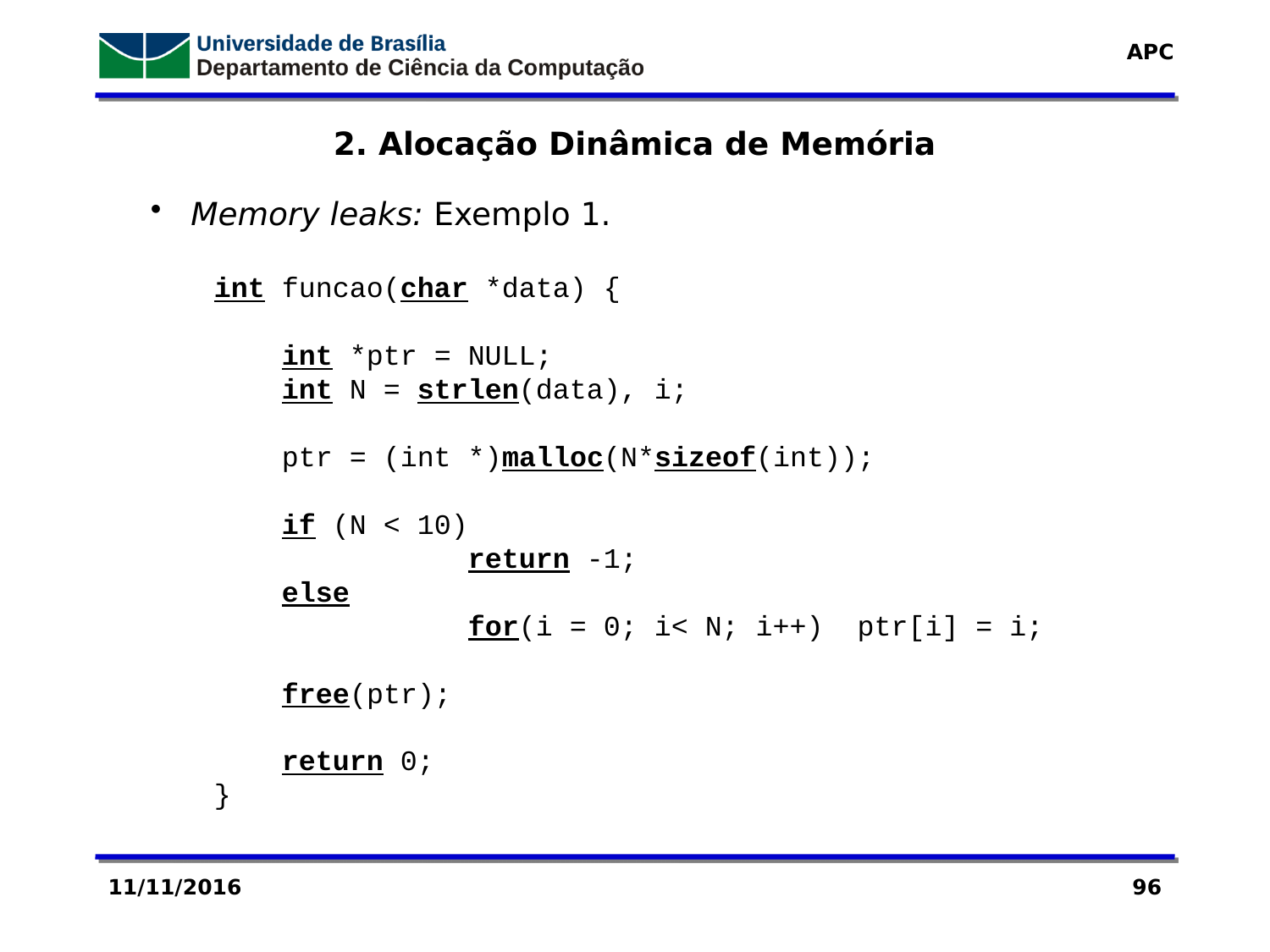

2. Alocação Dinâmica de Memória
 Memory leaks: Exemplo 1.

int funcao(char *data) {

    int *ptr = NULL;
    int N = strlen(data), i;

    ptr = (int *)malloc(N*sizeof(int));

    if (N < 10)
		return -1;
    else
		for(i = 0; i< N; i++)  ptr[i] = i;

    free(ptr);

    return 0;
}
11/11/2016
96